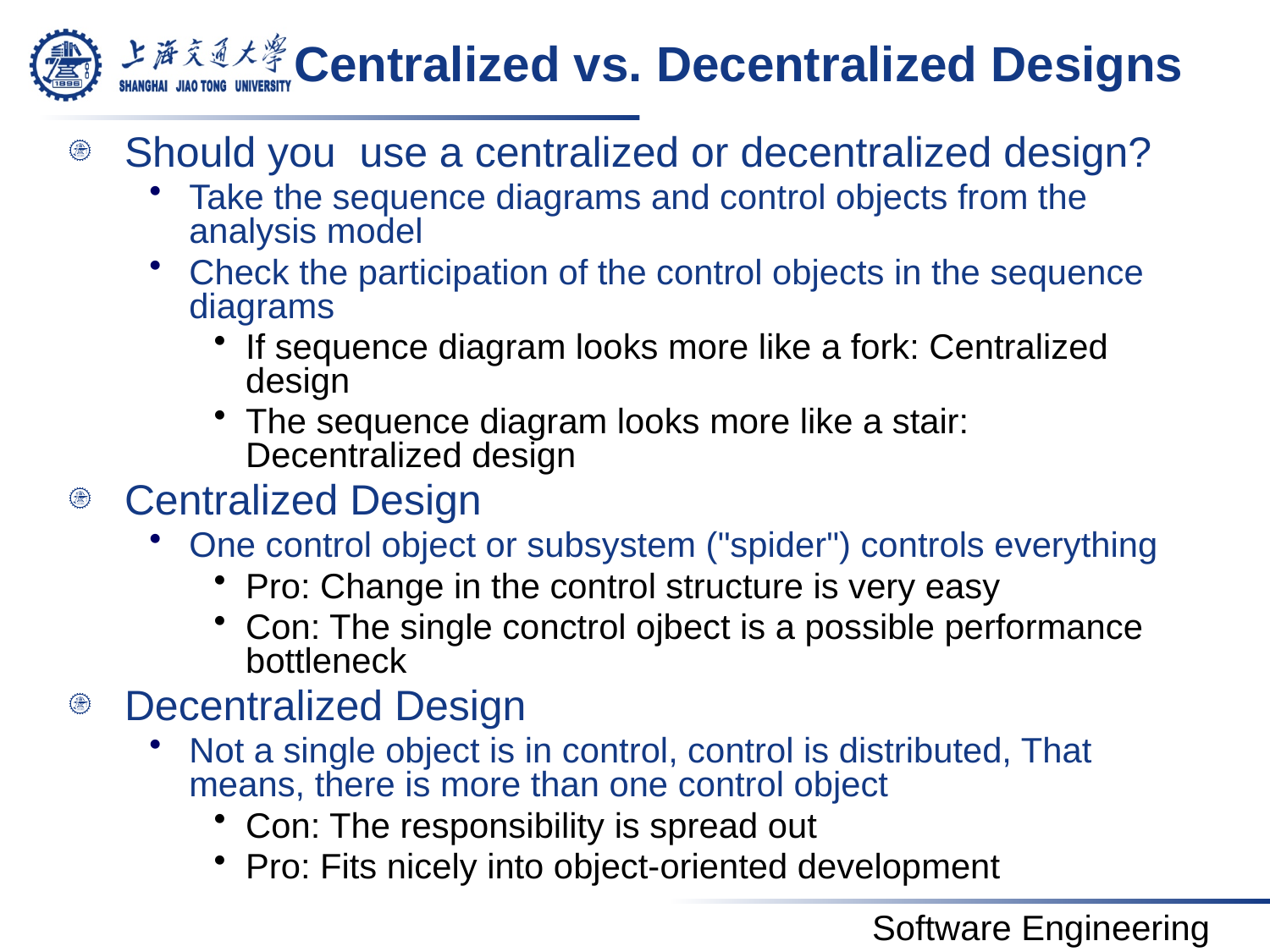

# Centralized vs. Decentralized Designs
Should you  use a centralized or decentralized design?
Take the sequence diagrams and control objects from the analysis model
Check the participation of the control objects in the sequence diagrams
If sequence diagram looks more like a fork: Centralized design
The sequence diagram looks more like a stair:  Decentralized design
Centralized Design
One control object or subsystem ("spider") controls everything
Pro: Change in the control structure is very easy
Con: The single conctrol ojbect is a possible performance bottleneck
Decentralized Design
Not a single object is in control, control is distributed, That means, there is more than one control object
Con: The responsibility is spread out
Pro: Fits nicely into object-oriented development